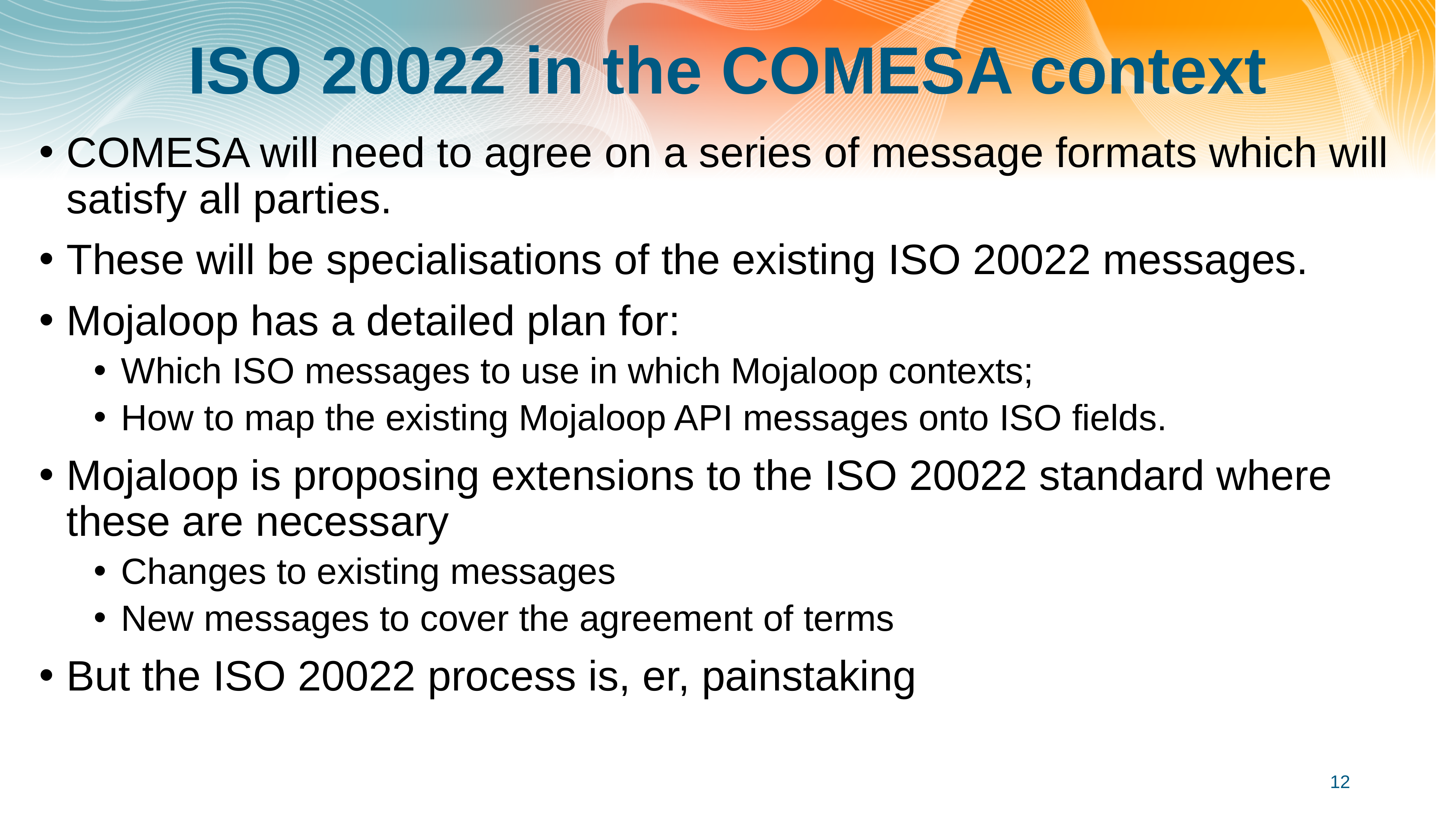

# ISO 20022 in the COMESA context
COMESA will need to agree on a series of message formats which will satisfy all parties.
These will be specialisations of the existing ISO 20022 messages.
Mojaloop has a detailed plan for:
Which ISO messages to use in which Mojaloop contexts;
How to map the existing Mojaloop API messages onto ISO fields.
Mojaloop is proposing extensions to the ISO 20022 standard where these are necessary
Changes to existing messages
New messages to cover the agreement of terms
But the ISO 20022 process is, er, painstaking
12